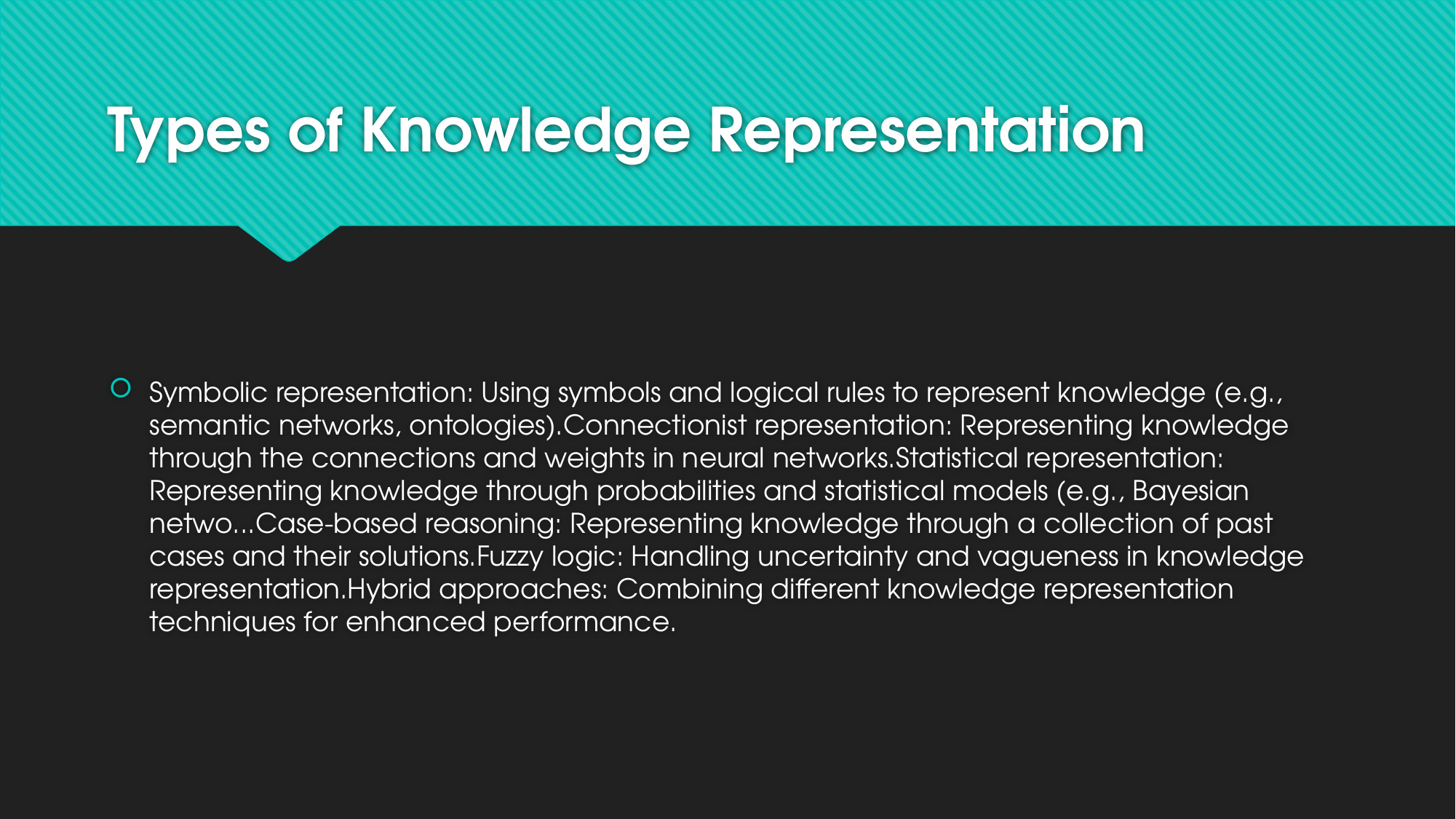

# Types of Knowledge Representation

Symbolic representation: Using symbols and logical rules to represent knowledge (e.g., semantic networks, ontologies).Connectionist representation: Representing knowledge through the connections and weights in neural networks.Statistical representation: Representing knowledge through probabilities and statistical models (e.g., Bayesian netwo...Case-based reasoning: Representing knowledge through a collection of past cases and their solutions.Fuzzy logic: Handling uncertainty and vagueness in knowledge representation.Hybrid approaches: Combining different knowledge representation techniques for enhanced performance.